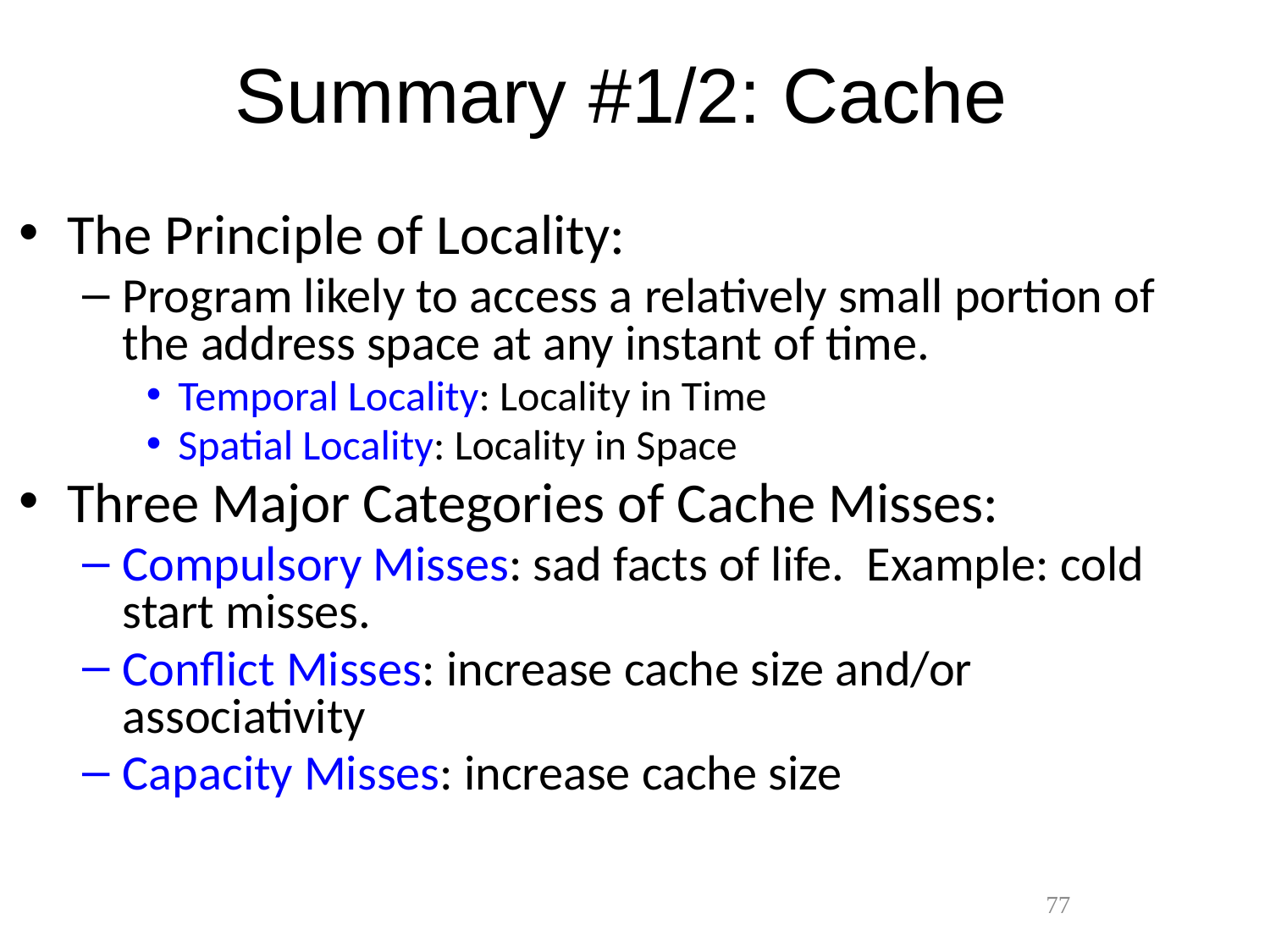

# Summary #1/2: Cache
The Principle of Locality:
Program likely to access a relatively small portion of the address space at any instant of time.
Temporal Locality: Locality in Time
Spatial Locality: Locality in Space
Three Major Categories of Cache Misses:
Compulsory Misses: sad facts of life.  Example: cold start misses.
Conflict Misses: increase cache size and/or associativity
Capacity Misses: increase cache size
77